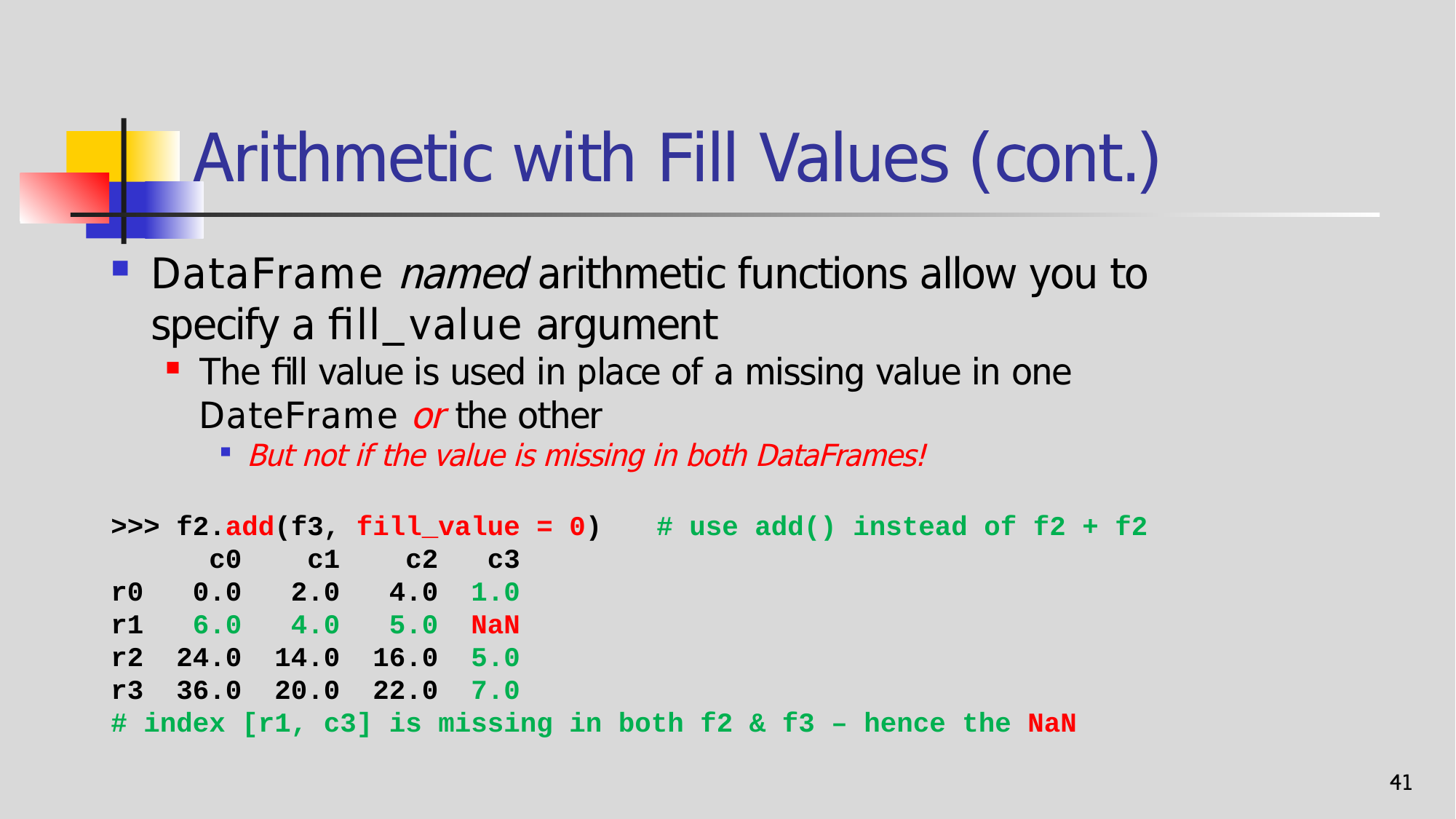

# Arithmetic with Fill Values (cont.)
DataFrame named arithmetic functions allow you to specify a fill_value argument
The fill value is used in place of a missing value in one DateFrame or the other
But not if the value is missing in both DataFrames!

>>> f2.add(f3, fill_value = 0) 	# use add() instead of f2 + f2
      c0    c1    c2   c3
r0   0.0   2.0   4.0  1.0
r1   6.0   4.0   5.0  NaN
r2  24.0  14.0  16.0  5.0
r3  36.0  20.0  22.0  7.0
# index [r1, c3] is missing in both f2 & f3 – hence the NaN
41